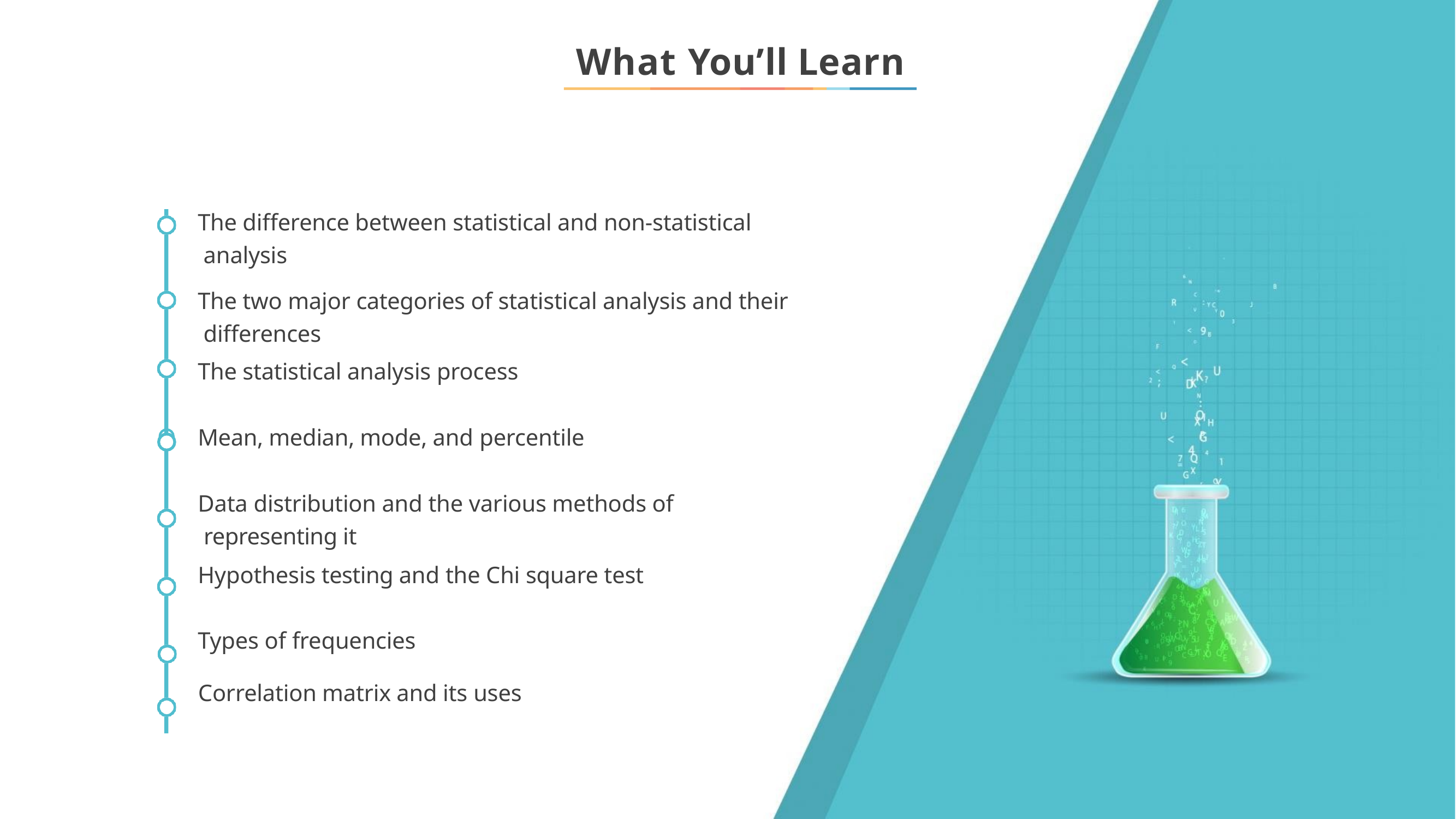

# What You’ll Learn

The difference between statistical and non-statistical  analysis
The two major categories of statistical analysis and their  differences
The statistical analysis process

Mean, median, mode, and percentile

Data distribution and the various methods of  representing it
Hypothesis testing and the Chi square test

Types of frequencies

Correlation matrix and its uses